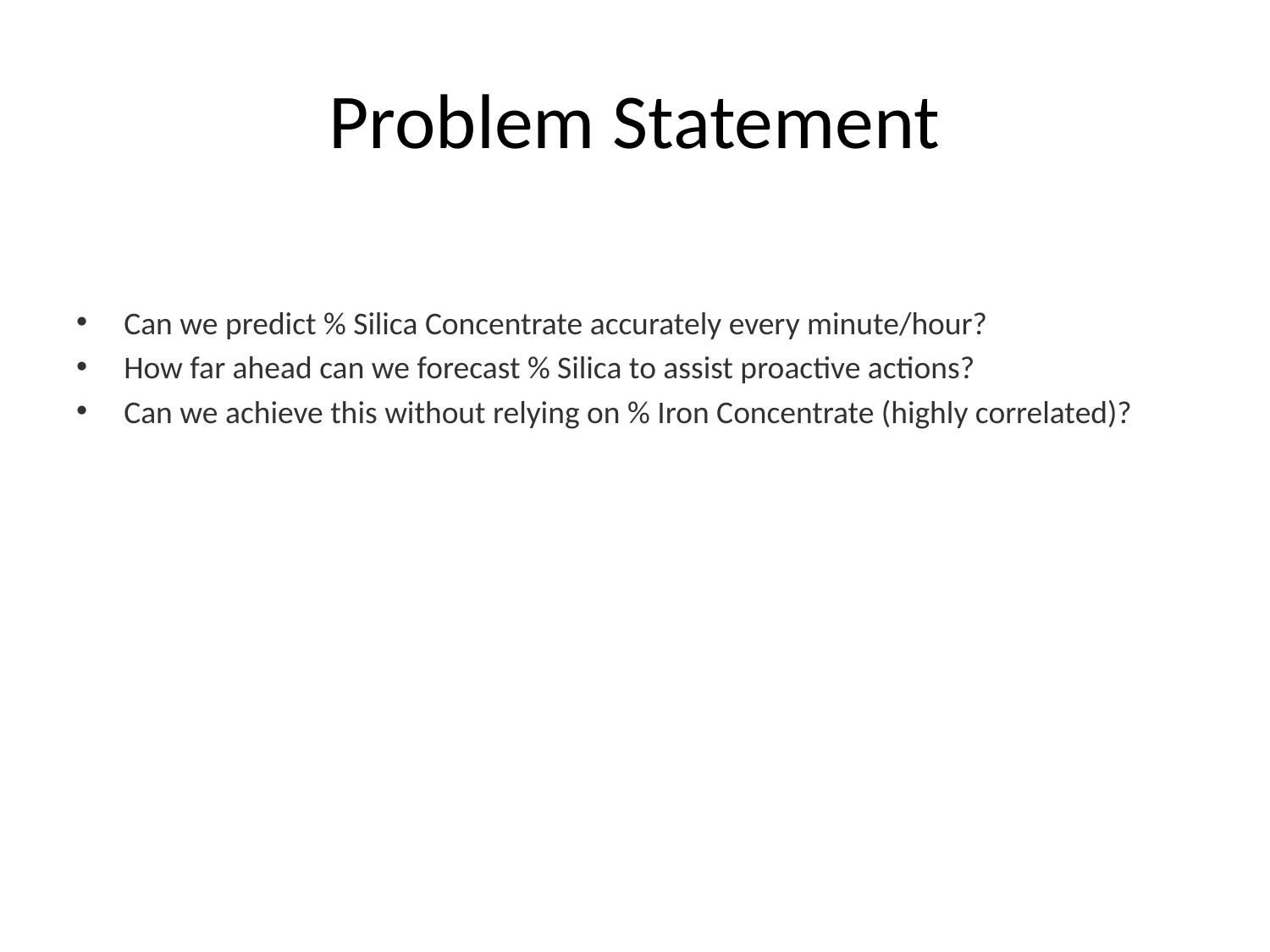

# Problem Statement

Can we predict % Silica Concentrate accurately every minute/hour?
How far ahead can we forecast % Silica to assist proactive actions?
Can we achieve this without relying on % Iron Concentrate (highly correlated)?